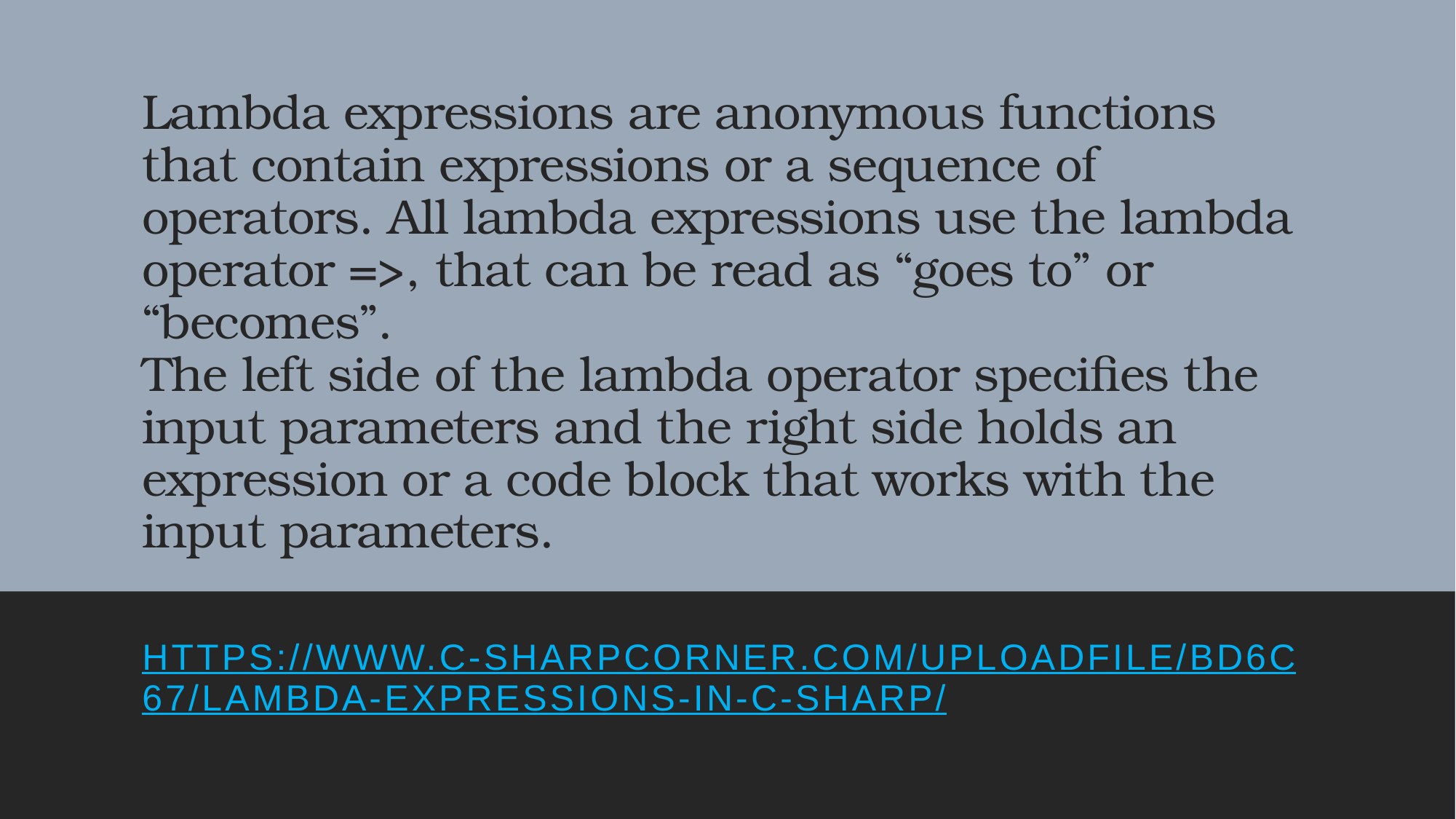

# Lambda expressions are anonymous functions that contain expressions or a sequence of operators. All lambda expressions use the lambda operator =>, that can be read as “goes to” or “becomes”. The left side of the lambda operator specifies the input parameters and the right side holds an expression or a code block that works with the input parameters.

https://www.c-sharpcorner.com/UploadFile/bd6c67/lambda-expressions-in-C-Sharp/